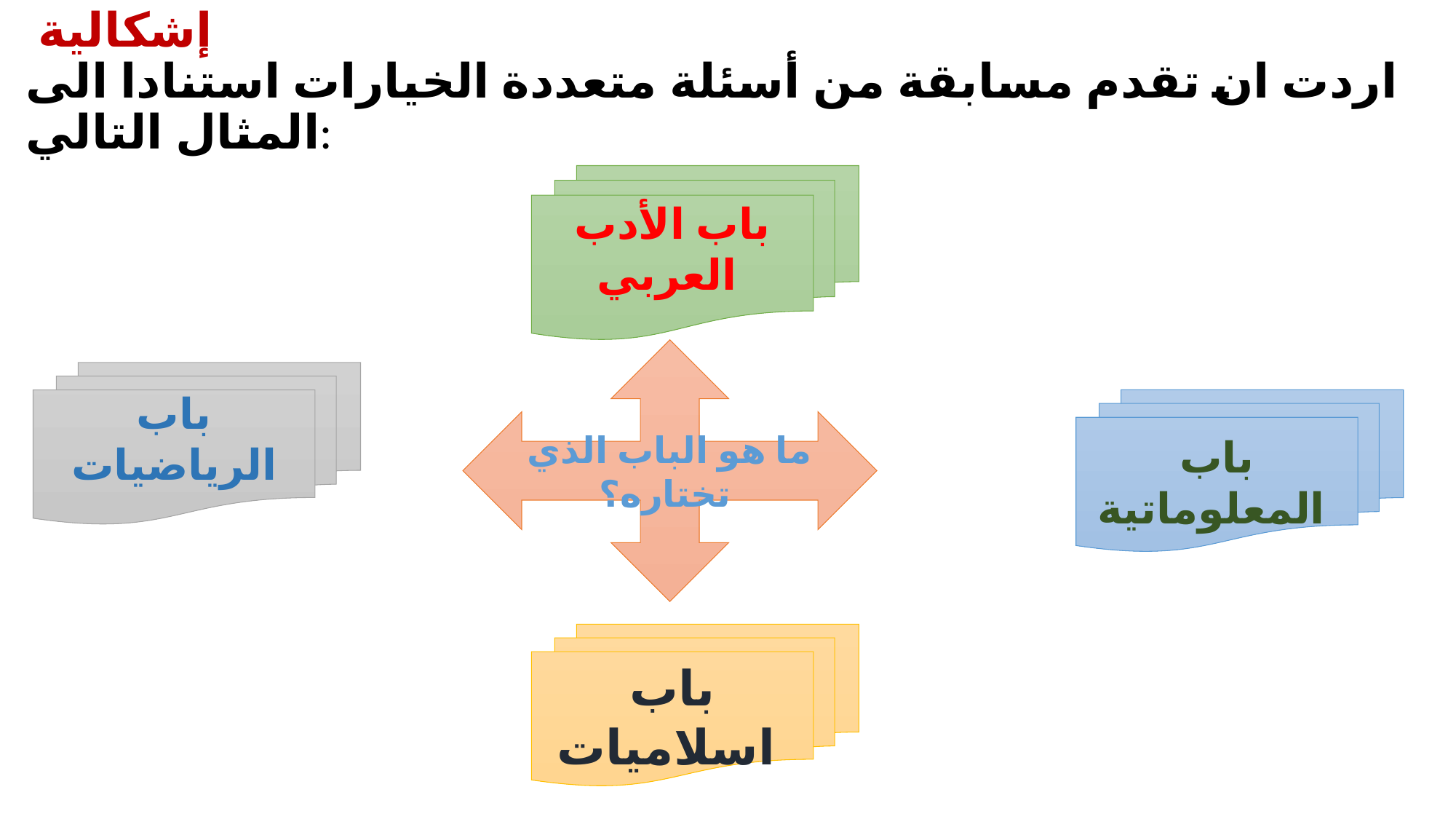

# إشكالية اردت ان تقدم مسابقة من أسئلة متعددة الخيارات استنادا الى المثال التالي:
باب الأدب العربي

ما هو الباب الذي تختاره؟
باب الرياضيات

باب المعلوماتية
باب اسلاميات